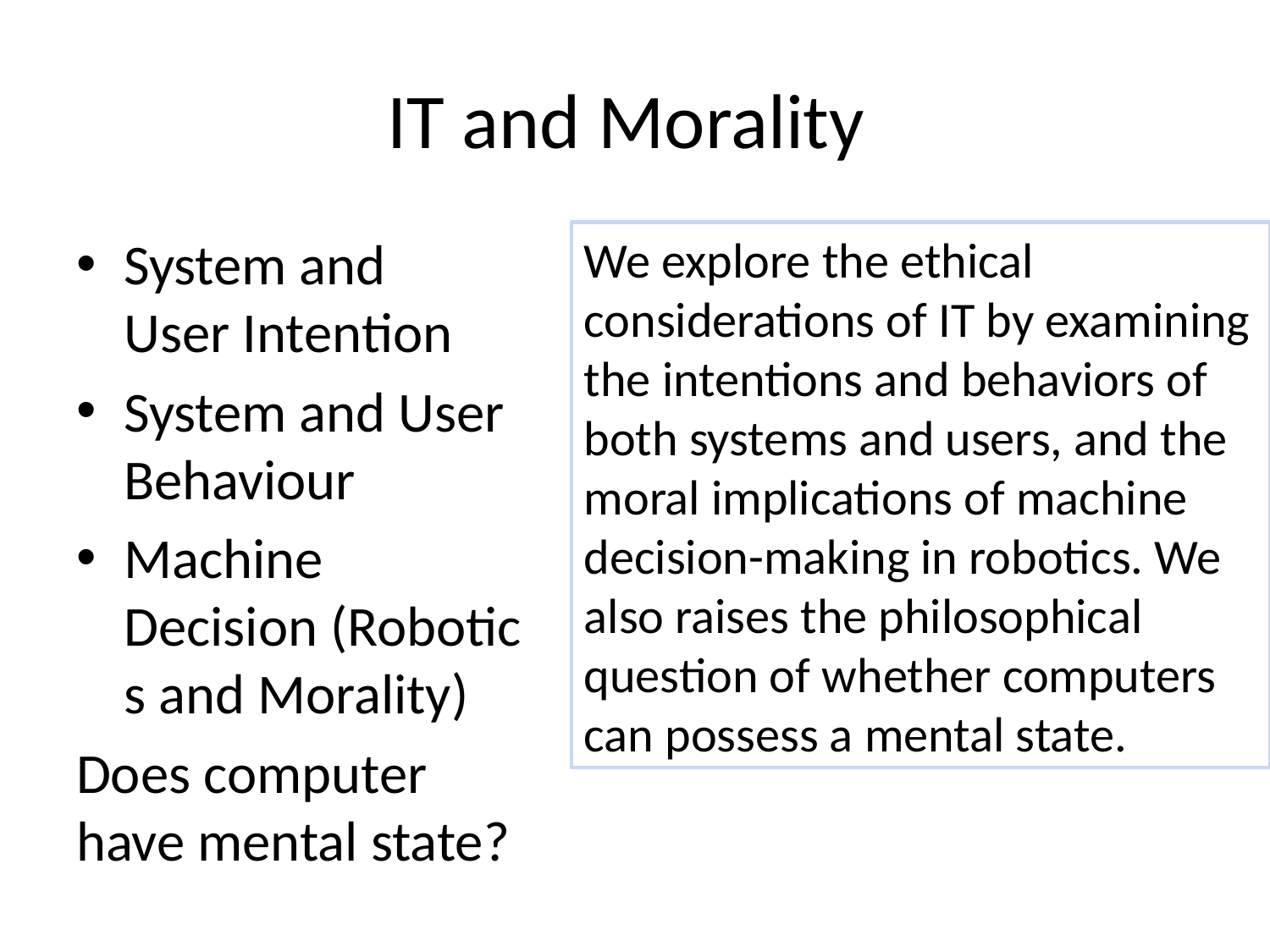

# IT and Morality
System and User Intention
System and User Behaviour
Machine Decision (Robotics and Morality)
Does computer have mental state?

We explore the ethical considerations of IT by examining the intentions and behaviors of both systems and users, and the moral implications of machine decision-making in robotics. We also raises the philosophical question of whether computers can possess a mental state.